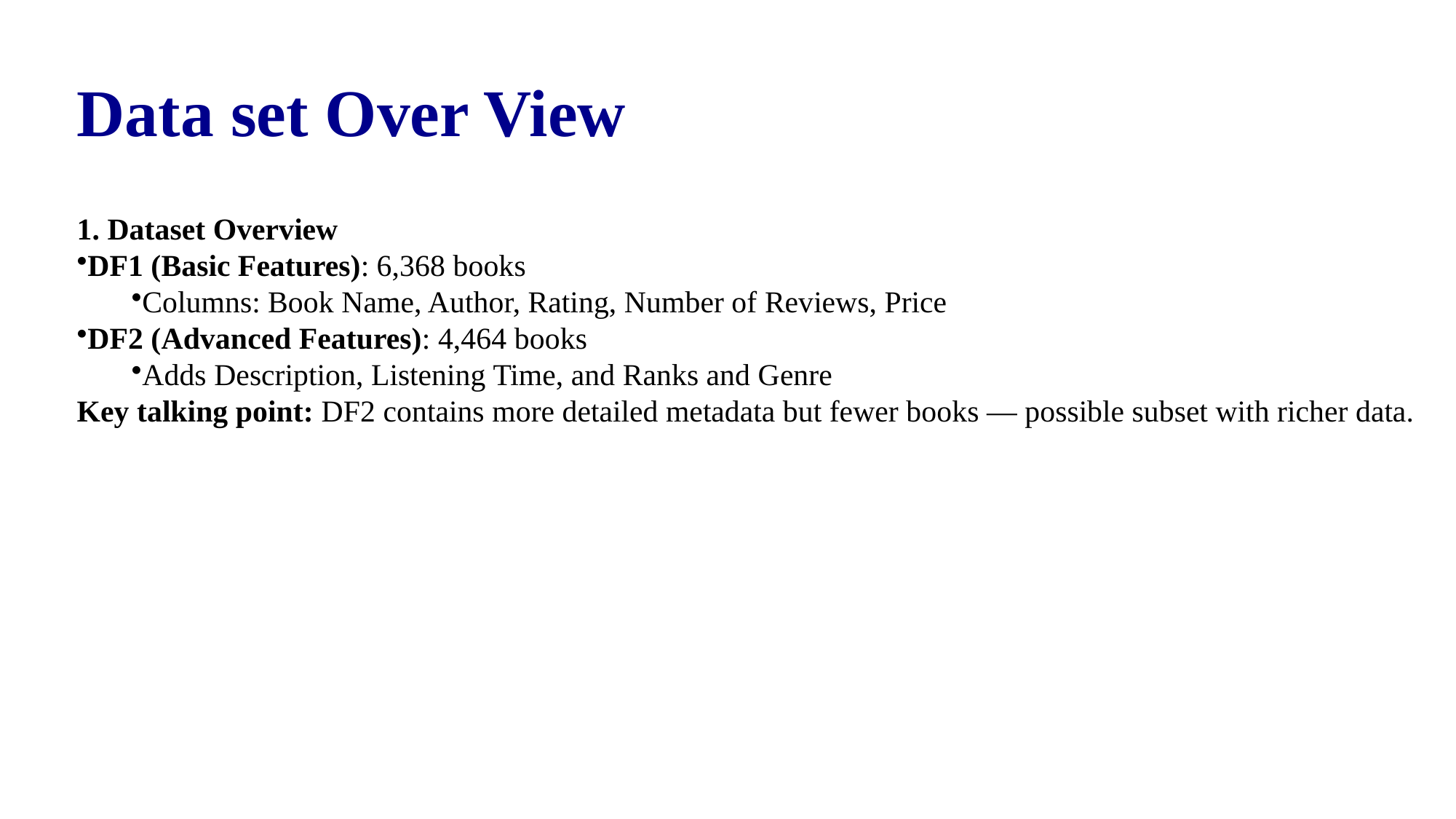

# Data set Over View
1. Dataset Overview
DF1 (Basic Features): 6,368 books
Columns: Book Name, Author, Rating, Number of Reviews, Price
DF2 (Advanced Features): 4,464 books
Adds Description, Listening Time, and Ranks and Genre
Key talking point: DF2 contains more detailed metadata but fewer books — possible subset with richer data.